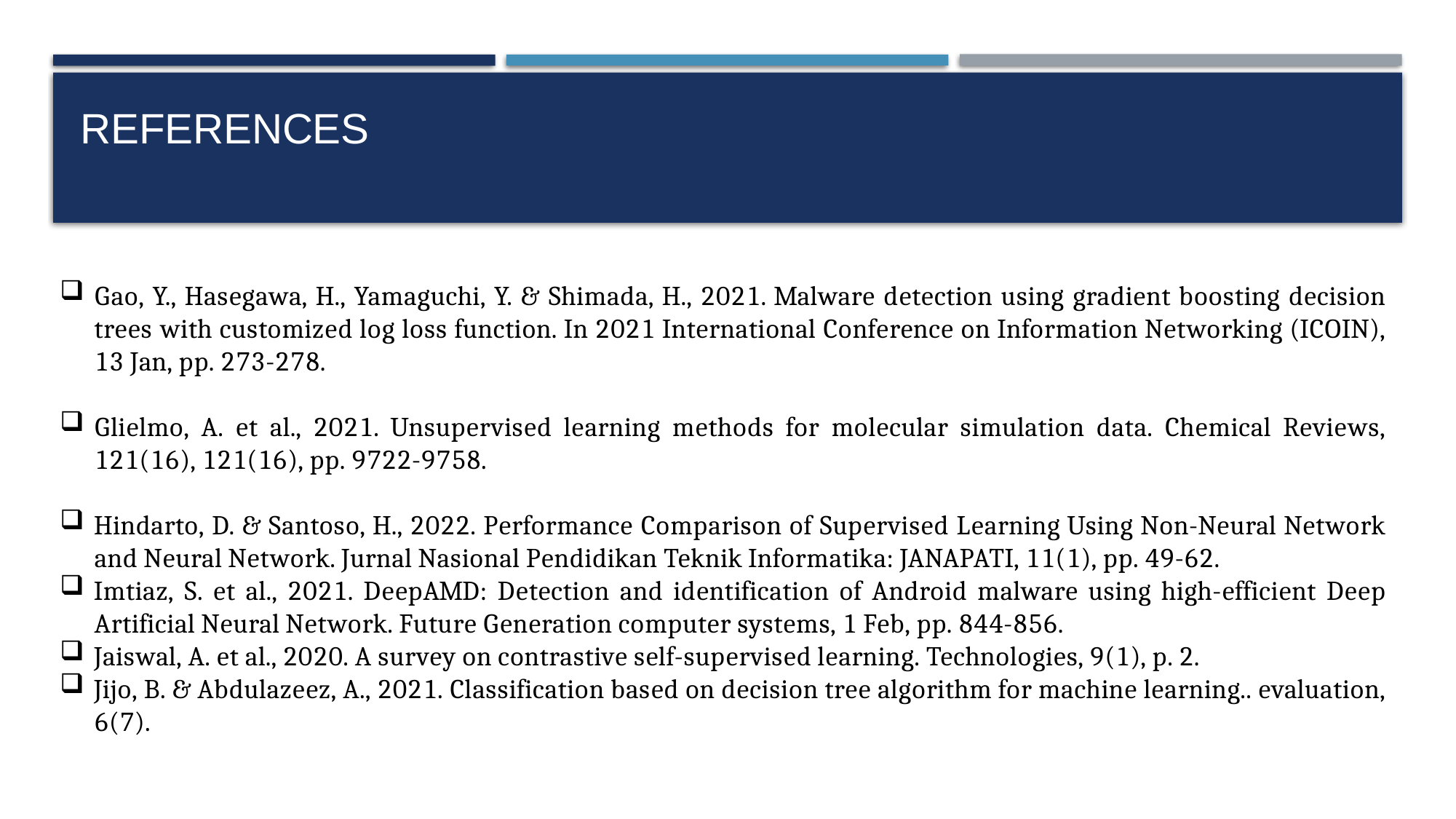

# References
Gao, Y., Hasegawa, H., Yamaguchi, Y. & Shimada, H., 2021. Malware detection using gradient boosting decision trees with customized log loss function. In 2021 International Conference on Information Networking (ICOIN), 13 Jan, pp. 273-278.

Glielmo, A. et al., 2021. Unsupervised learning methods for molecular simulation data. Chemical Reviews, 121(16), 121(16), pp. 9722-9758.

Hindarto, D. & Santoso, H., 2022. Performance Comparison of Supervised Learning Using Non-Neural Network and Neural Network. Jurnal Nasional Pendidikan Teknik Informatika: JANAPATI, 11(1), pp. 49-62.
Imtiaz, S. et al., 2021. DeepAMD: Detection and identification of Android malware using high-efficient Deep Artificial Neural Network. Future Generation computer systems, 1 Feb, pp. 844-856.
Jaiswal, A. et al., 2020. A survey on contrastive self-supervised learning. Technologies, 9(1), p. 2.
Jijo, B. & Abdulazeez, A., 2021. Classification based on decision tree algorithm for machine learning.. evaluation, 6(7).